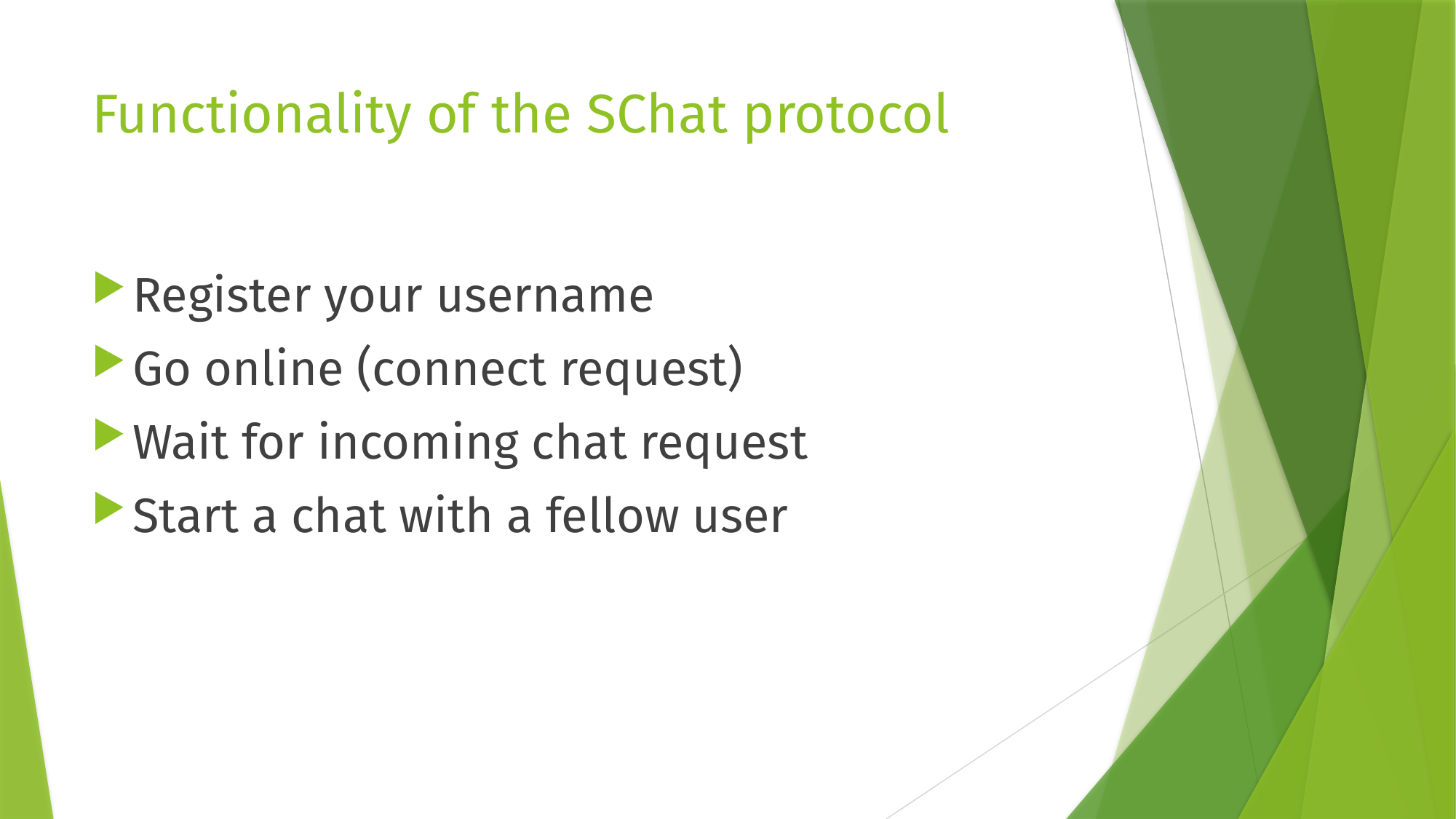

# Functionality of the SChat protocol
Register your username
Go online (connect request)
Wait for incoming chat request
Start a chat with a fellow user